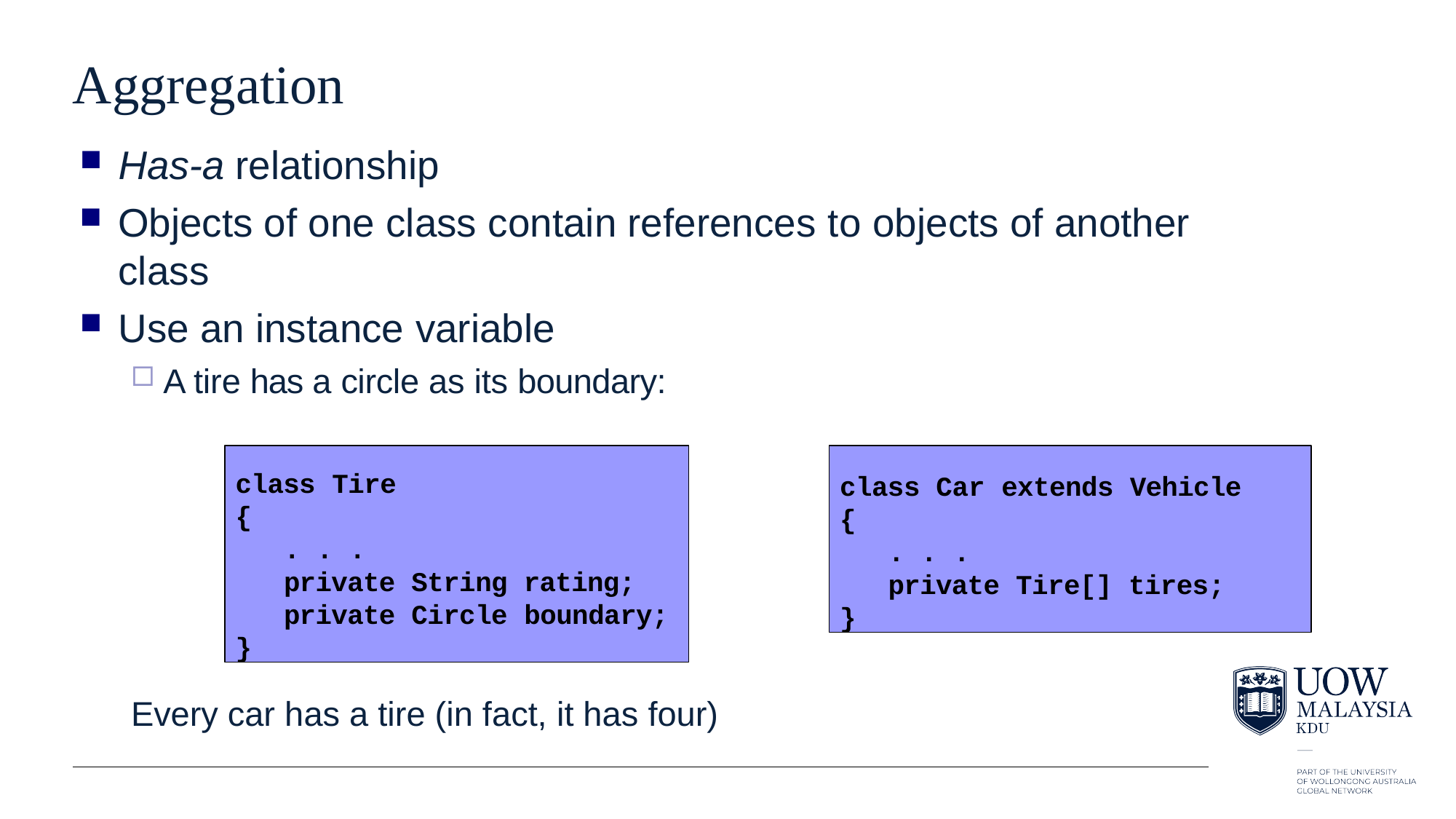

# Aggregation
Has-a relationship
Objects of one class contain references to objects of another class
Use an instance variable
A tire has a circle as its boundary:

Every car has a tire (in fact, it has four)

class Tire
{
. . .
private String rating;  private Circle boundary;
}
class Car extends Vehicle
{
. . .
private Tire[] tires;
}